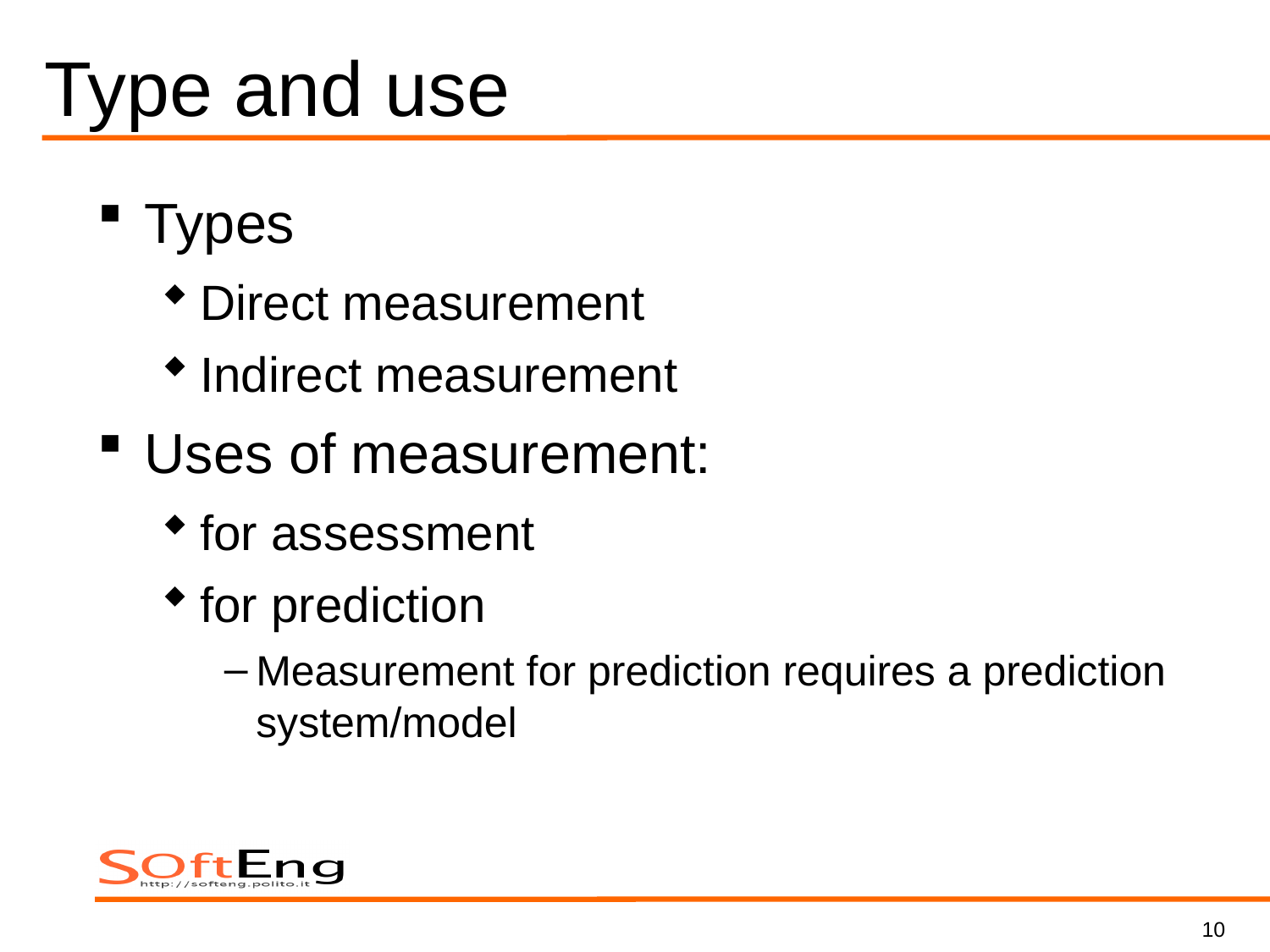

# Type and use
Types
Direct measurement
Indirect measurement
Uses of measurement:
for assessment
for prediction
Measurement for prediction requires a prediction system/model

10